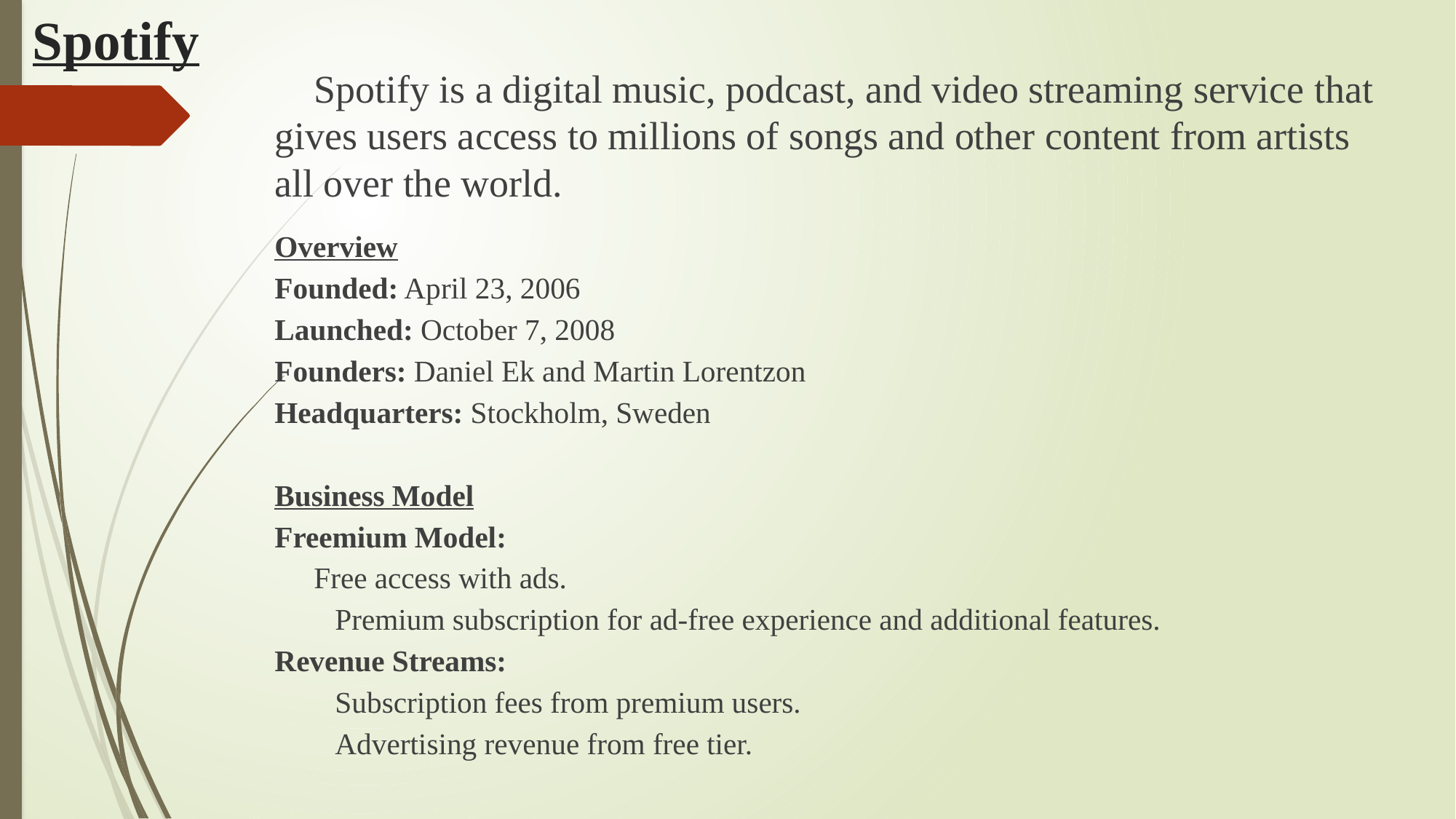

# Spotify
	Spotify is a digital music, podcast, and video streaming service that gives users access to millions of songs and other content from artists all over the world.

Overview
Founded: April 23, 2006
Launched: October 7, 2008
Founders: Daniel Ek and Martin Lorentzon
Headquarters: Stockholm, Sweden

Business Model
Freemium Model:
	Free access with ads.
Premium subscription for ad-free experience and additional features.
Revenue Streams:
Subscription fees from premium users.
Advertising revenue from free tier.